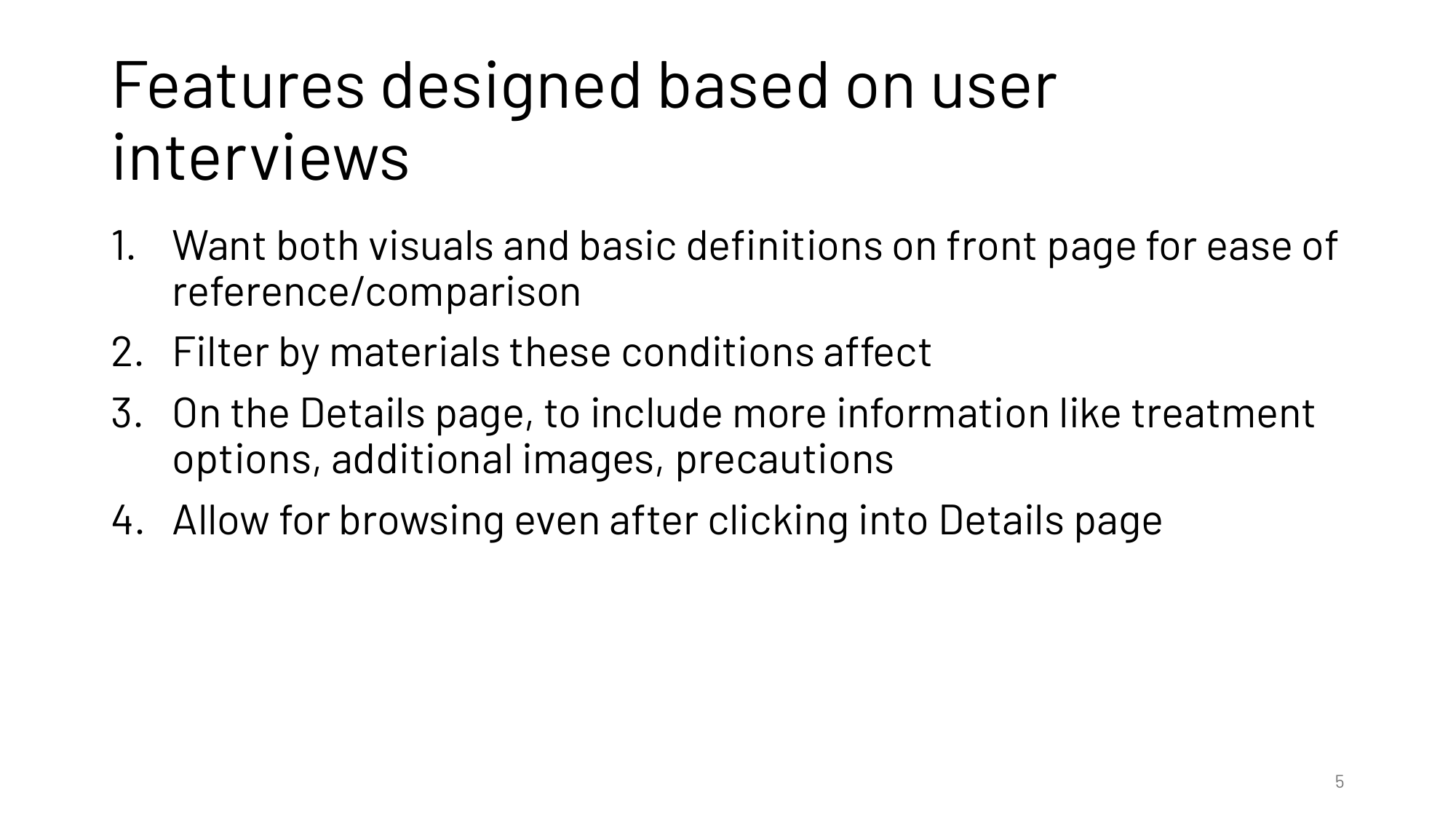

# Features designed based on user interviews
Want both visuals and basic definitions on front page for ease of reference/comparison
Filter by materials these conditions affect
On the Details page, to include more information like treatment options, additional images, precautions
Allow for browsing even after clicking into Details page
5